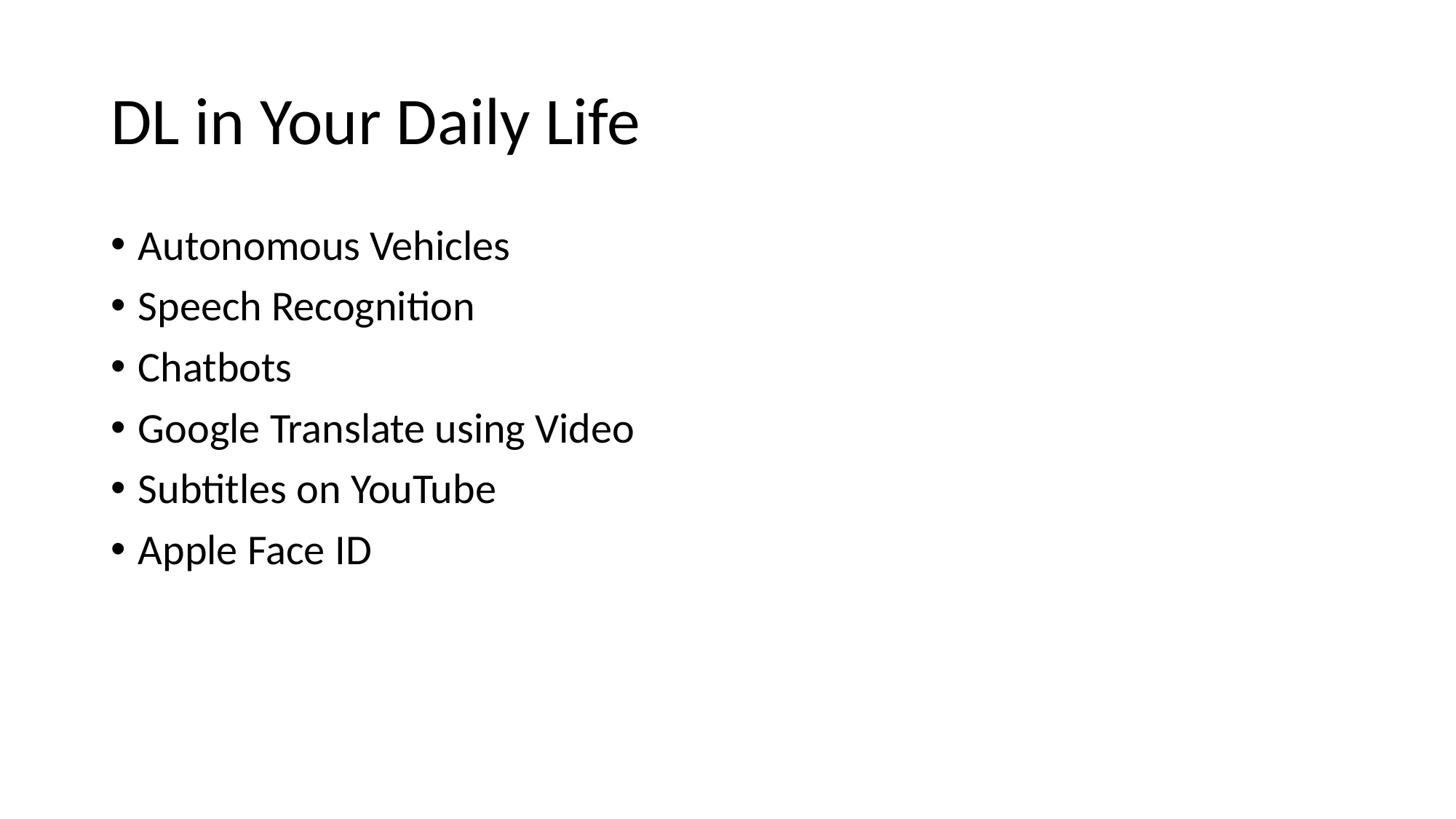

# DL in Your Daily Life
Autonomous Vehicles
Speech Recognition
Chatbots
Google Translate using Video
Subtitles on YouTube
Apple Face ID